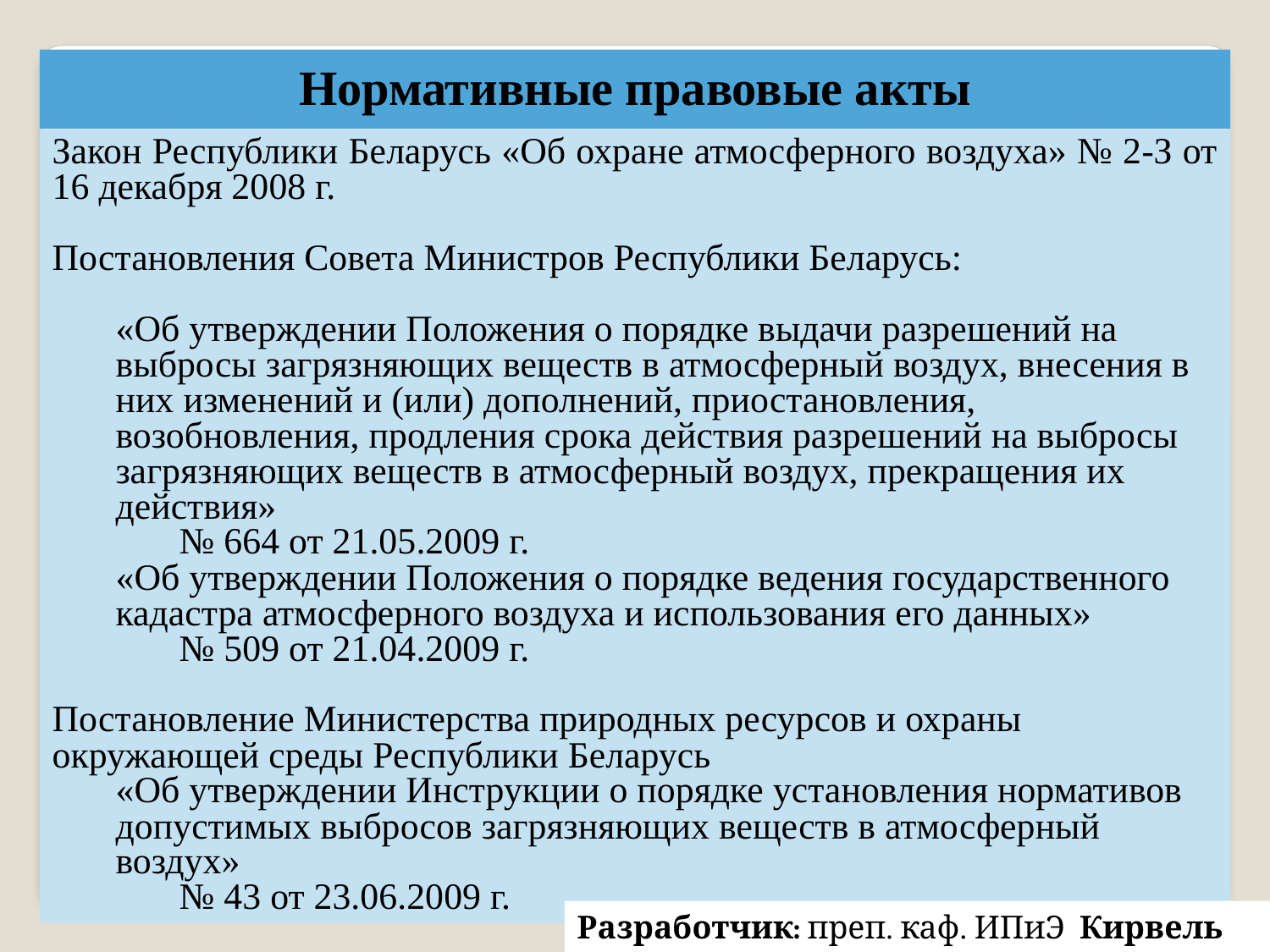

Нормативные правовые акты
Закон Республики Беларусь «Об охране атмосферного воздуха» № 2-З от 16 декабря 2008 г.

Постановления Совета Министров Республики Беларусь:

«Об утверждении Положения о порядке выдачи разрешений на выбросы загрязняющих веществ в атмосферный воздух, внесения в них изменений и (или) дополнений, приостановления, возобновления, продления срока действия разрешений на выбросы загрязняющих веществ в атмосферный воздух, прекращения их действия»
№ 664 от 21.05.2009 г.
«Об утверждении Положения о порядке ведения государственного кадастра атмосферного воздуха и использования его данных»
№ 509 от 21.04.2009 г.

Постановление Министерства природных ресурсов и охраны окружающей среды Республики Беларусь
«Об утверждении Инструкции о порядке установления нормативов допустимых выбросов загрязняющих веществ в атмосферный воздух»
№ 43 от 23.06.2009 г.
Разработчик: преп. каф. ИПиЭ  Кирвель П.И.